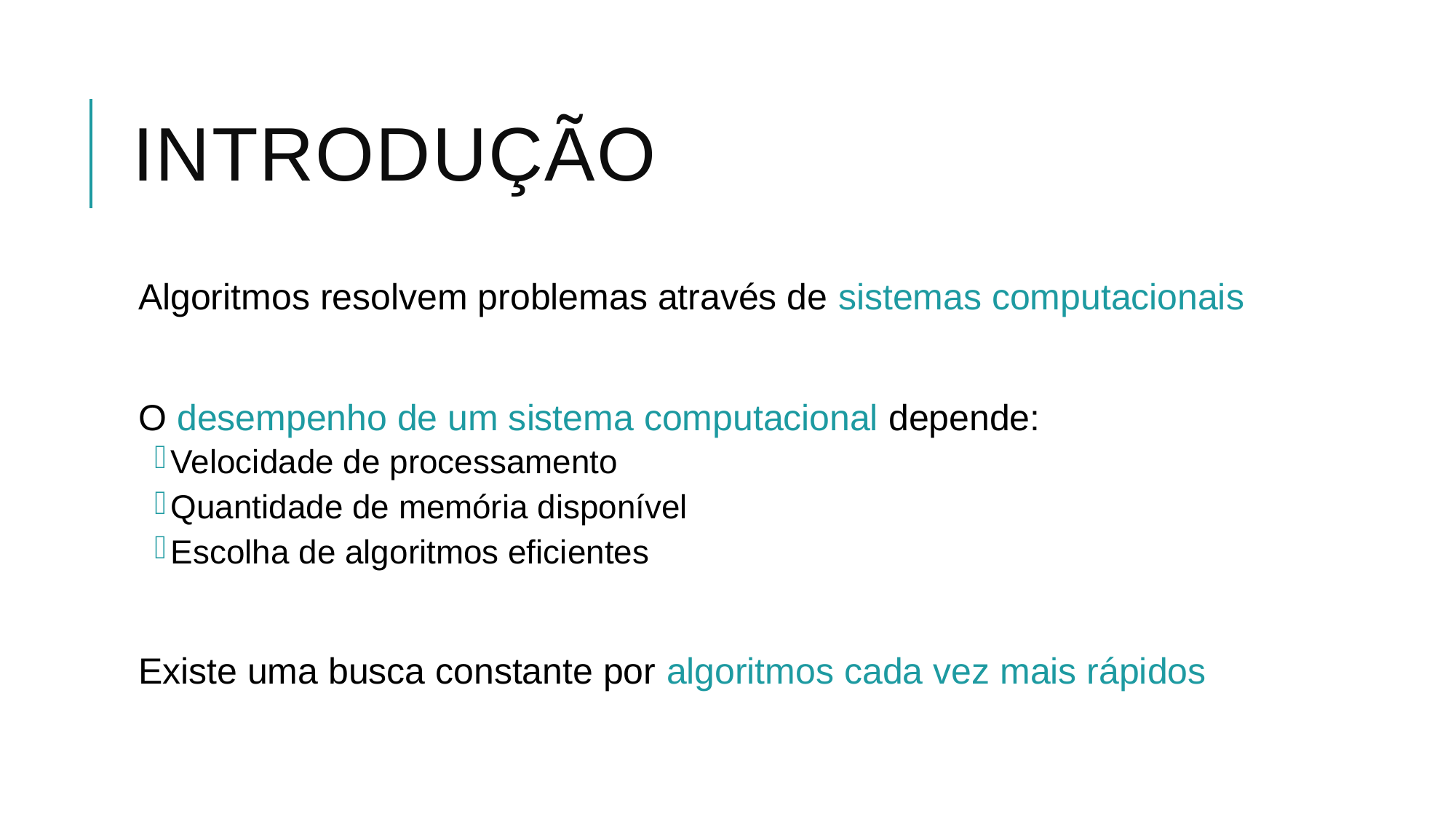

# Introdução
Algoritmos resolvem problemas através de sistemas computacionais

O desempenho de um sistema computacional depende:
Velocidade de processamento
Quantidade de memória disponível
Escolha de algoritmos eficientes

Existe uma busca constante por algoritmos cada vez mais rápidos